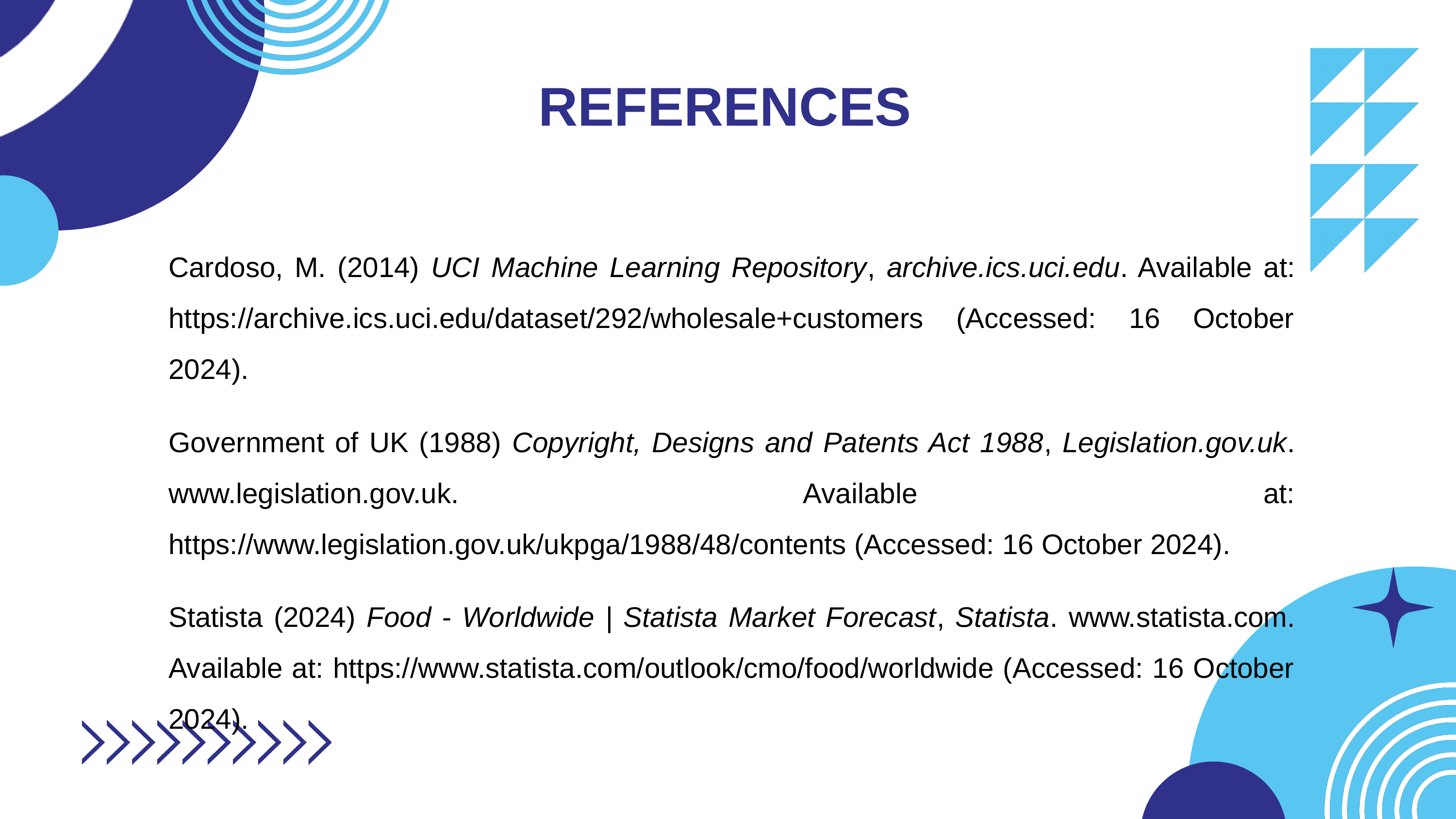

REFERENCES

Cardoso, M. (2014) UCI Machine Learning Repository, archive.ics.uci.edu. Available at: https://archive.ics.uci.edu/dataset/292/wholesale+customers (Accessed: 16 October 2024).
Government of UK (1988) Copyright, Designs and Patents Act 1988, Legislation.gov.uk. www.legislation.gov.uk. Available at: https://www.legislation.gov.uk/ukpga/1988/48/contents (Accessed: 16 October 2024).
Statista (2024) Food - Worldwide | Statista Market Forecast, Statista. www.statista.com. Available at: https://www.statista.com/outlook/cmo/food/worldwide (Accessed: 16 October 2024).